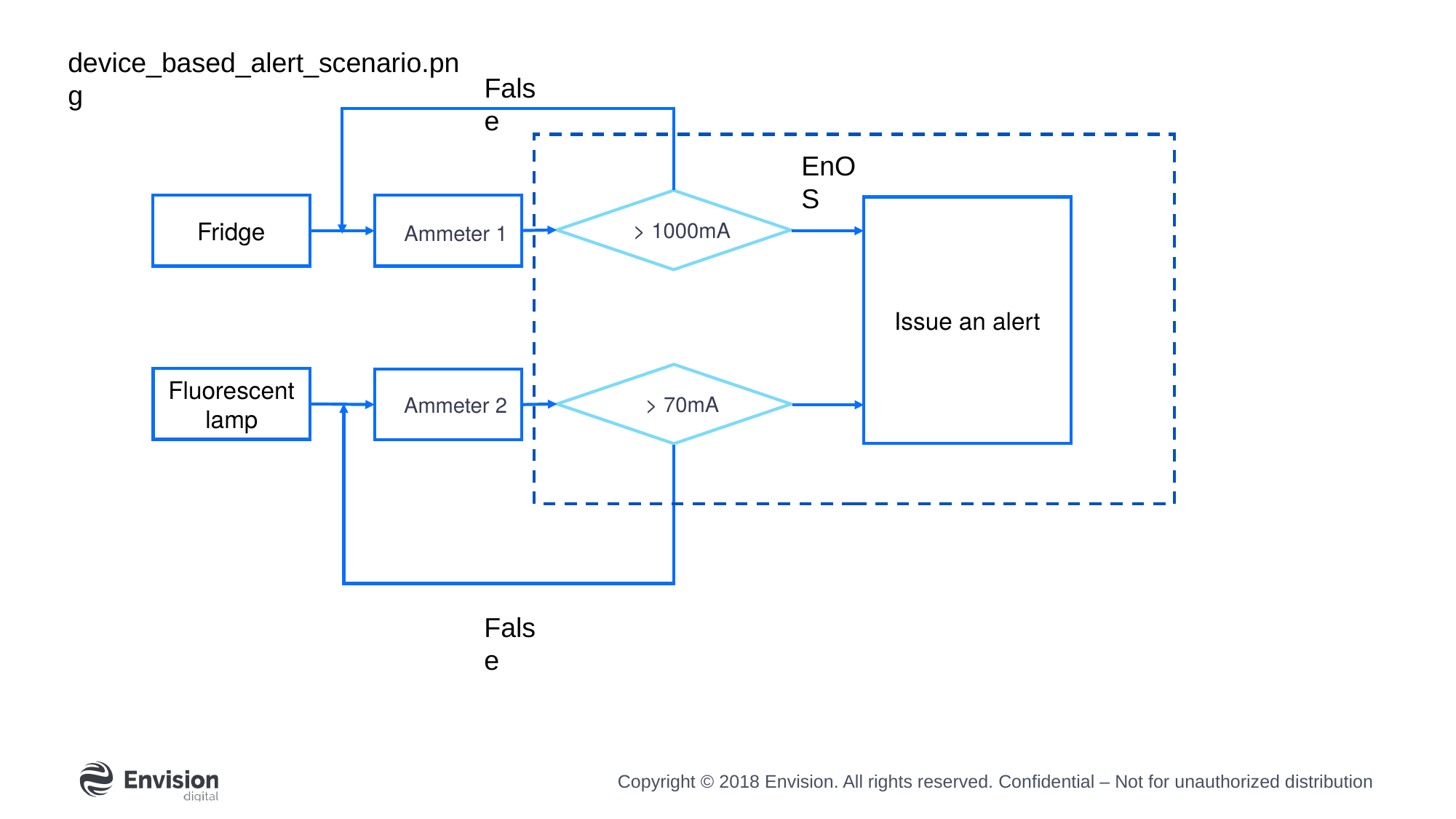

device_based_alert_scenario.png
False

EnOS

Fridge
Issue an alert
> 1000mA
Ammeter 1

Fluorescent lamp

> 70mA
Ammeter 2
False